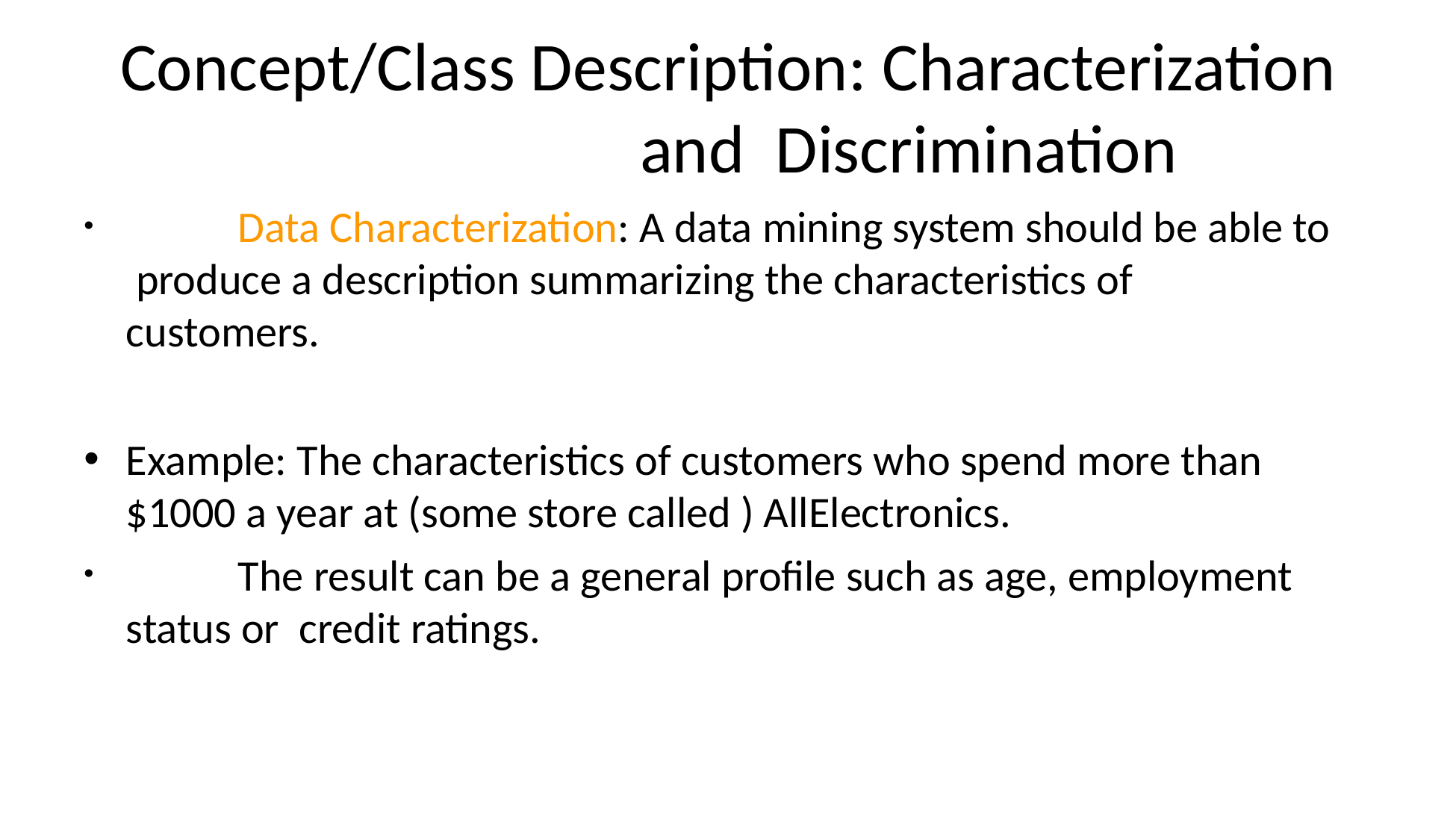

# Concept/Class Description: Characterization and  Discrimination
	Data Characterization: A data mining system should be able to  produce a description summarizing the characteristics of customers.

Example: The characteristics of customers who spend more than
$1000 a year at (some store called ) AllElectronics.
	The result can be a general profile such as age, employment status or  credit ratings.